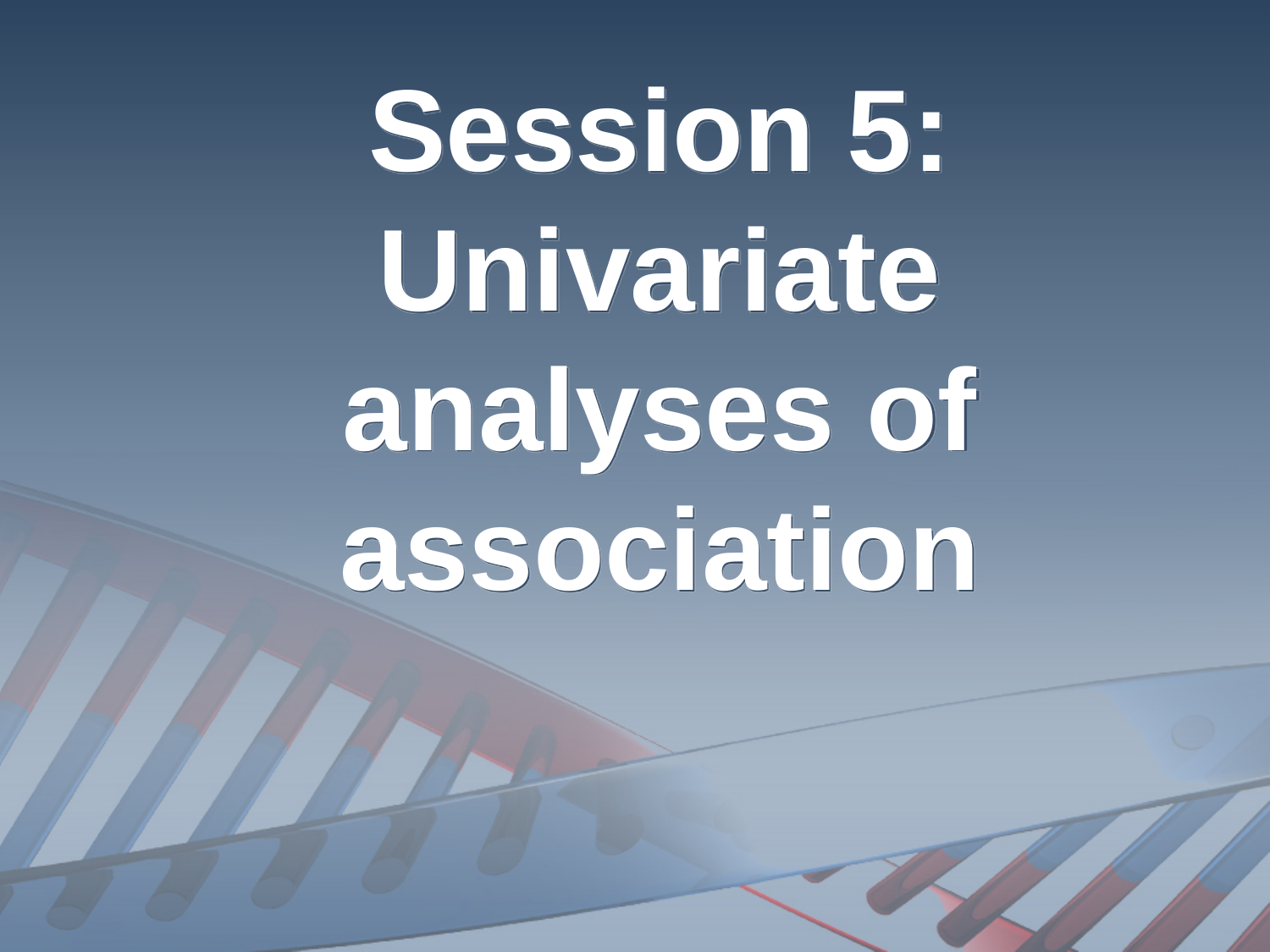

# Session 5: Univariate analyses of association